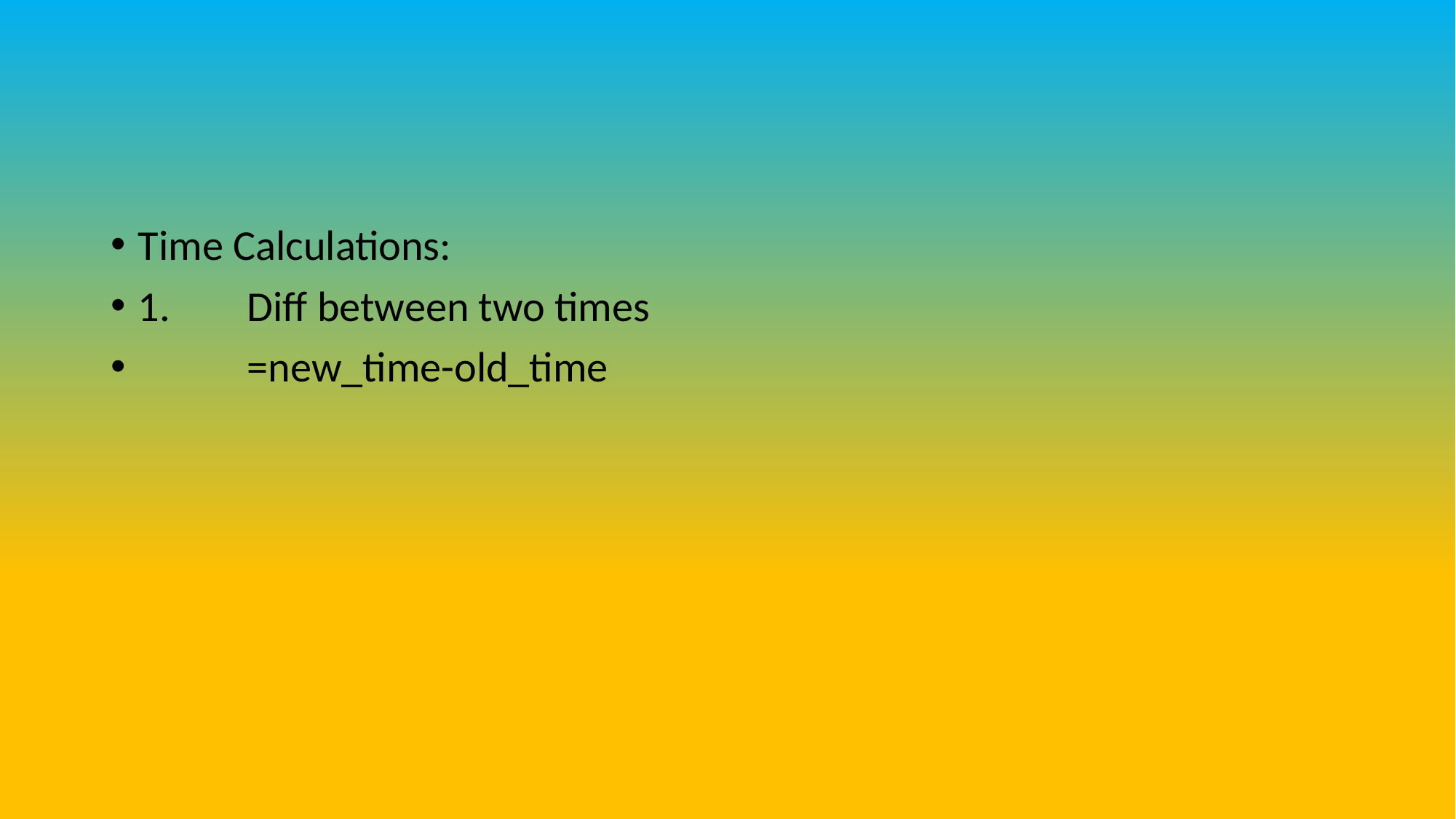

#
Time Calculations:
1.  	Diff between two times
 	=new_time-old_time